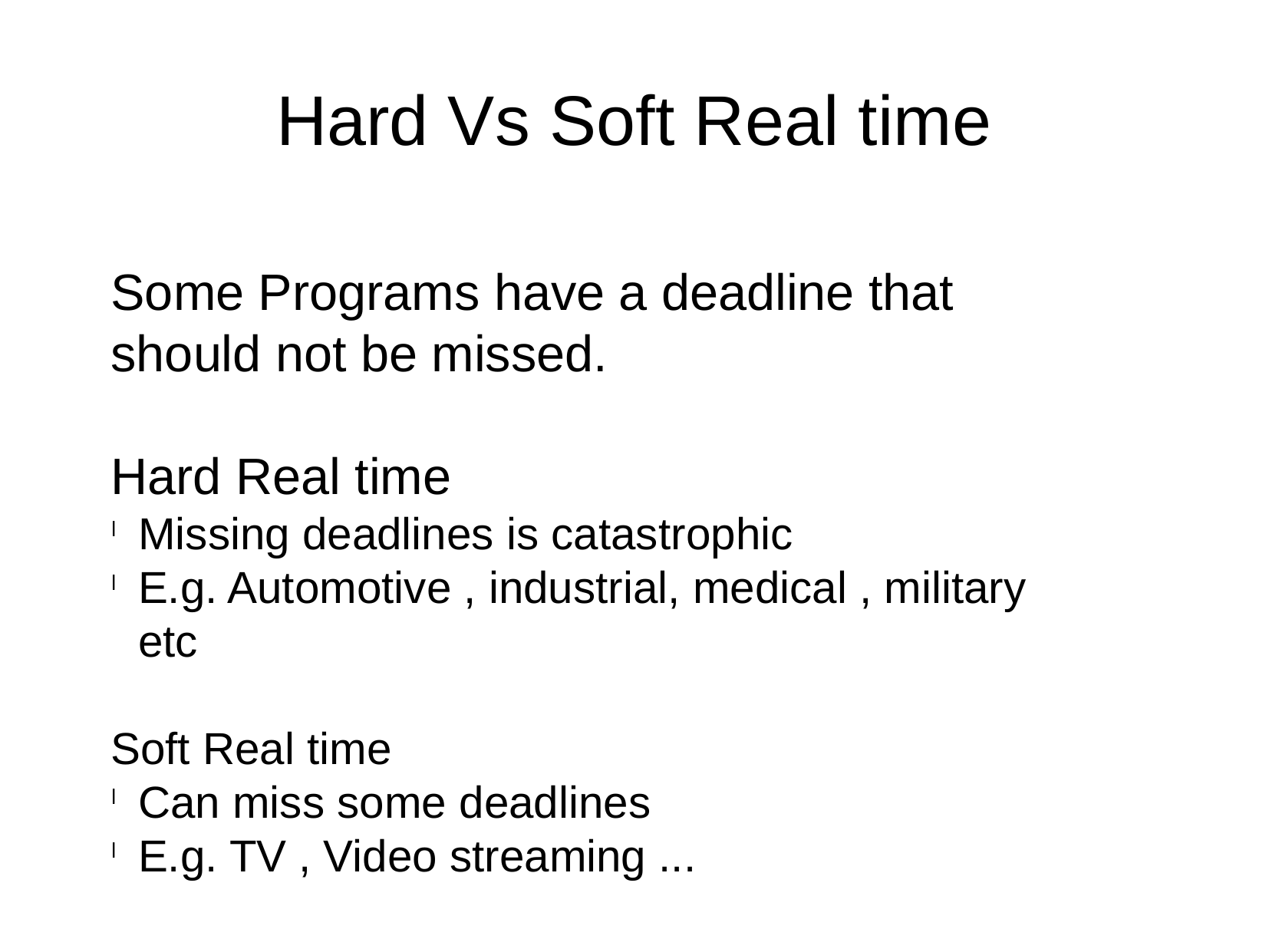

Hard Vs Soft Real time
Some Programs have a deadline that should not be missed.

Hard Real time
Missing deadlines is catastrophic
E.g. Automotive , industrial, medical , military etc

Soft Real time
Can miss some deadlines
E.g. TV , Video streaming ...